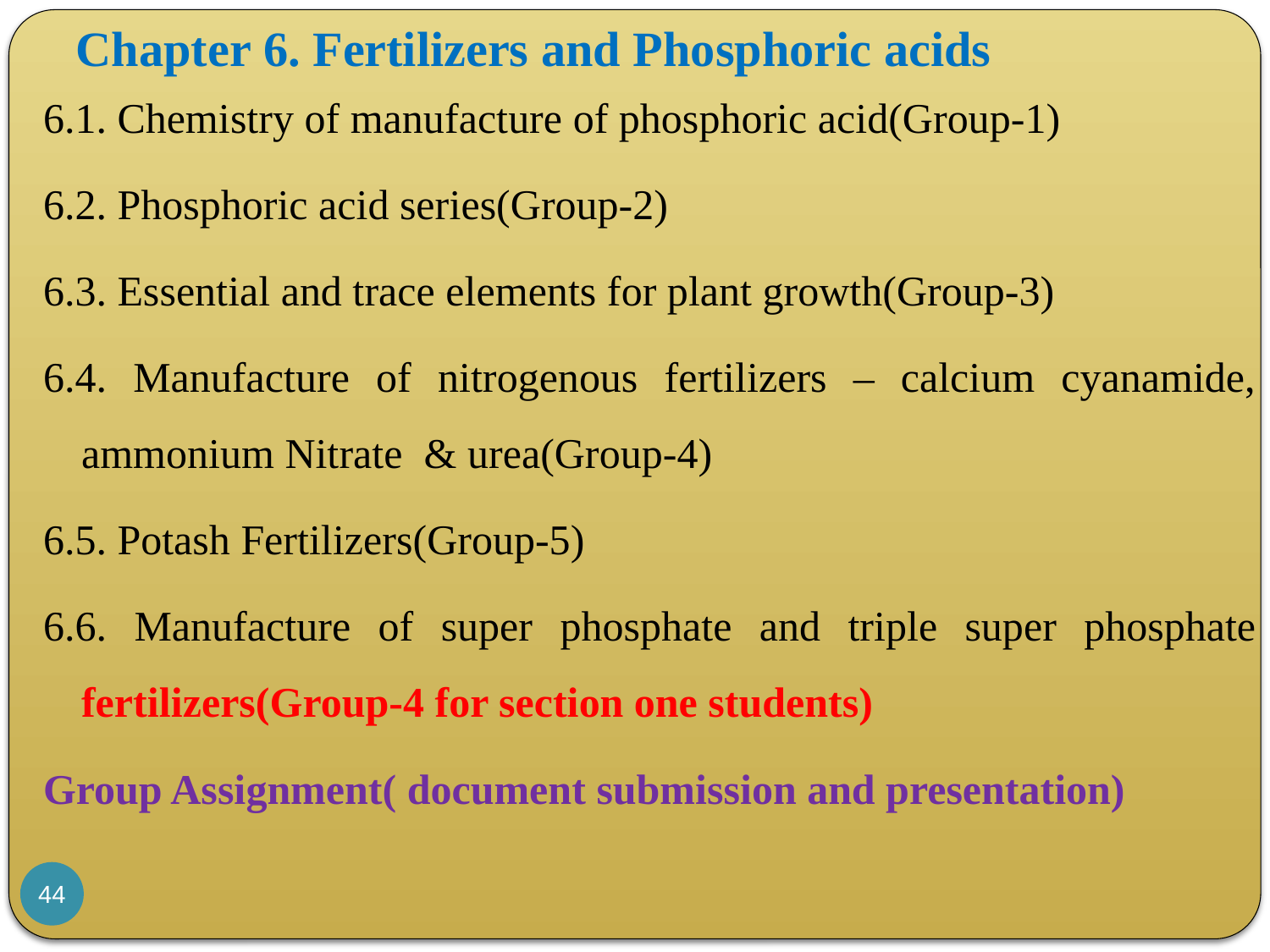

# Chapter 6. Fertilizers and Phosphoric acids
6.1. Chemistry of manufacture of phosphoric acid(Group-1)
6.2. Phosphoric acid series(Group-2)
6.3. Essential and trace elements for plant growth(Group-3)
6.4. Manufacture of nitrogenous fertilizers – calcium cyanamide, ammonium Nitrate  & urea(Group-4)
6.5. Potash Fertilizers(Group-5)
6.6. Manufacture of super phosphate and triple super phosphate fertilizers(Group-4 for section one students)
Group Assignment( document submission and presentation)

44